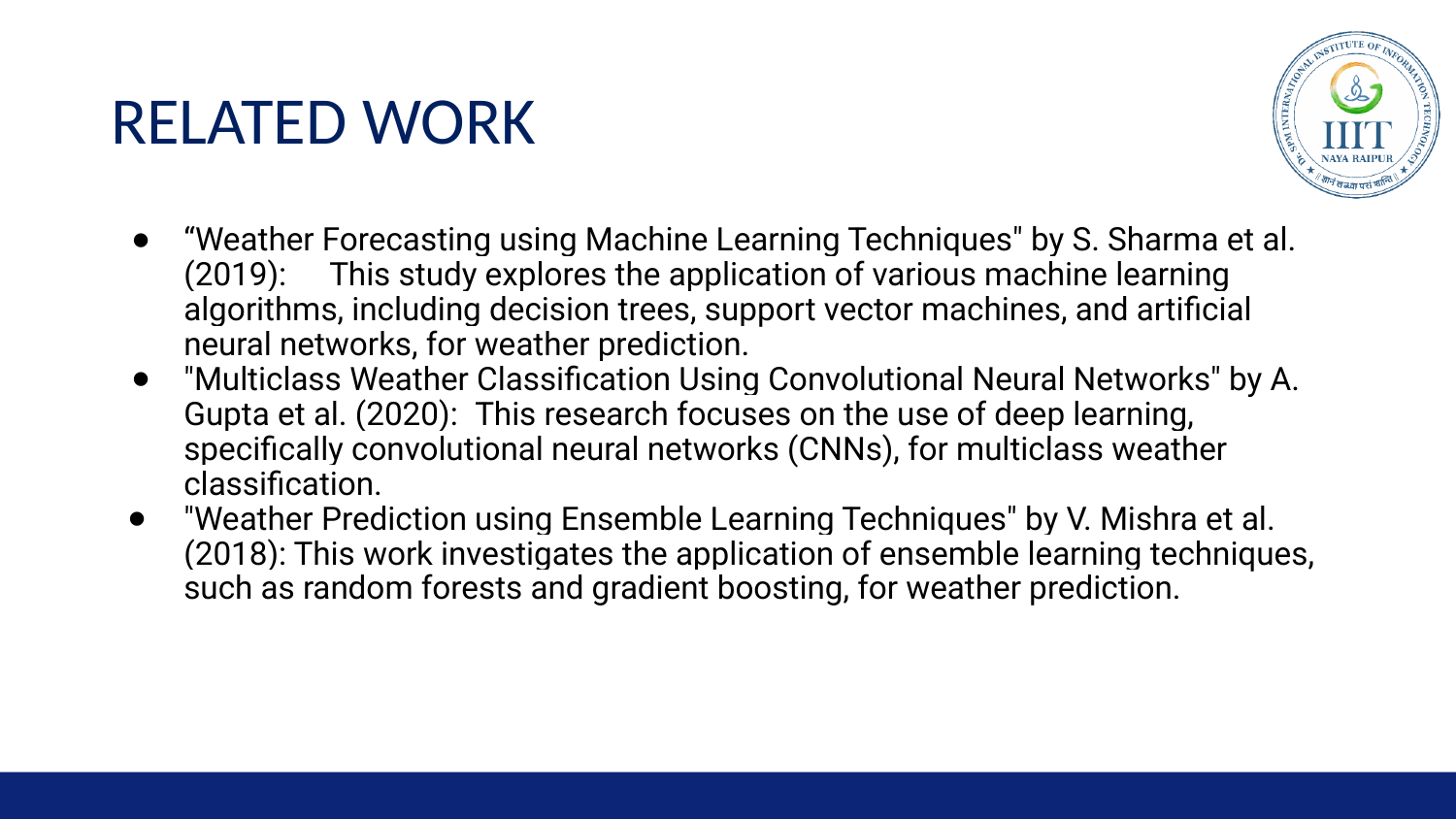

# RELATED WORK
“Weather Forecasting using Machine Learning Techniques" by S. Sharma et al. (2019): 	This study explores the application of various machine learning algorithms, including decision trees, support vector machines, and artificial neural networks, for weather prediction.
"Multiclass Weather Classification Using Convolutional Neural Networks" by A. Gupta et al. (2020):	This research focuses on the use of deep learning, specifically convolutional neural networks (CNNs), for multiclass weather classification.
"Weather Prediction using Ensemble Learning Techniques" by V. Mishra et al. (2018): This work investigates the application of ensemble learning techniques, such as random forests and gradient boosting, for weather prediction.